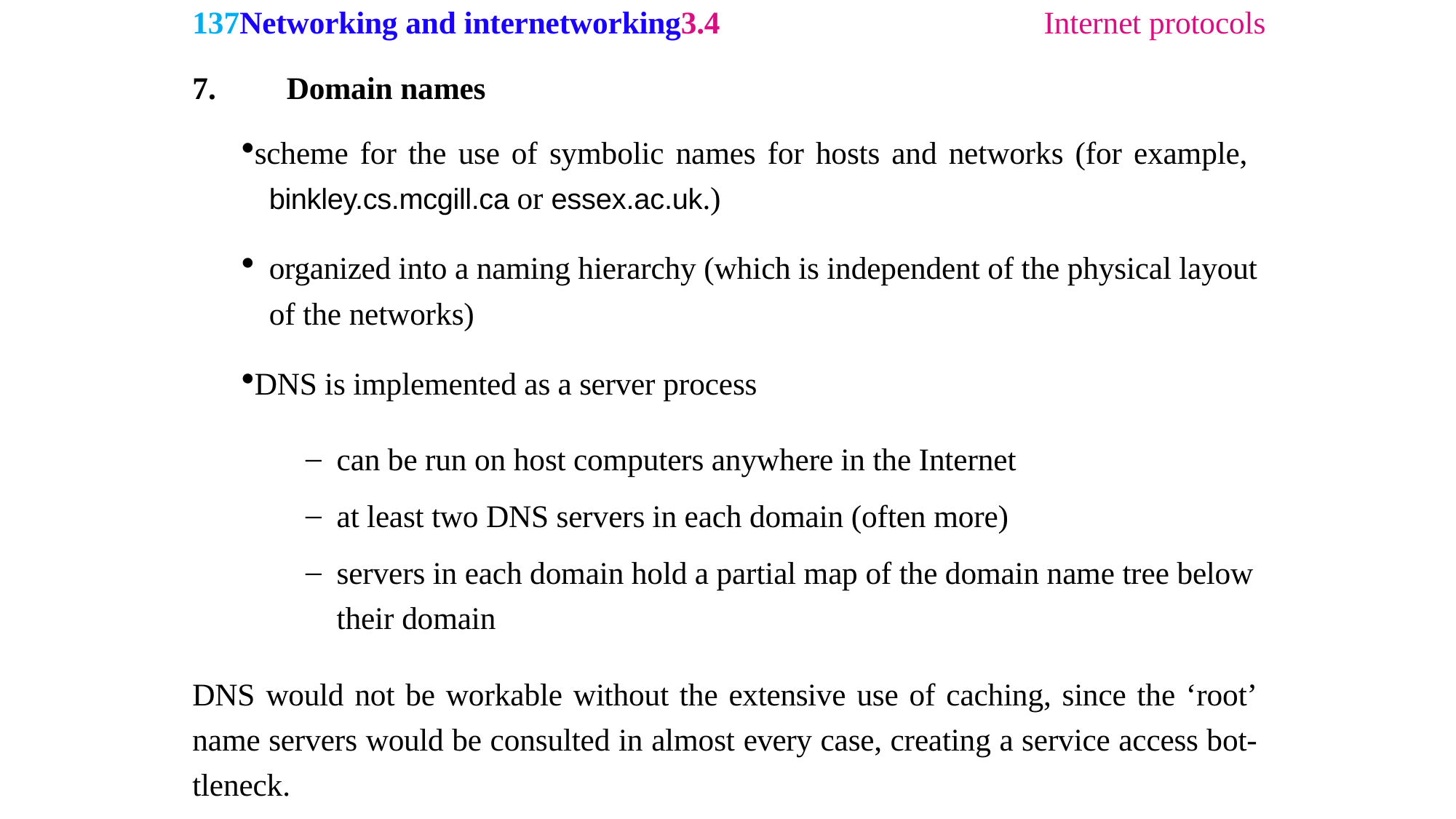

137Networking and internetworking3.4	Internet protocols
Domain names
scheme for the use of symbolic names for hosts and networks (for example,
binkley.cs.mcgill.ca or essex.ac.uk.)
organized into a naming hierarchy (which is independent of the physical layout  of the networks)
DNS is implemented as a server process

can be run on host computers anywhere in the Internet
at least two DNS servers in each domain (often more)
servers in each domain hold a partial map of the domain name tree below  their domain
DNS would not be workable without the extensive use of caching, since the ‘root’  name servers would be consulted in almost every case, creating a service access bot-  tleneck.